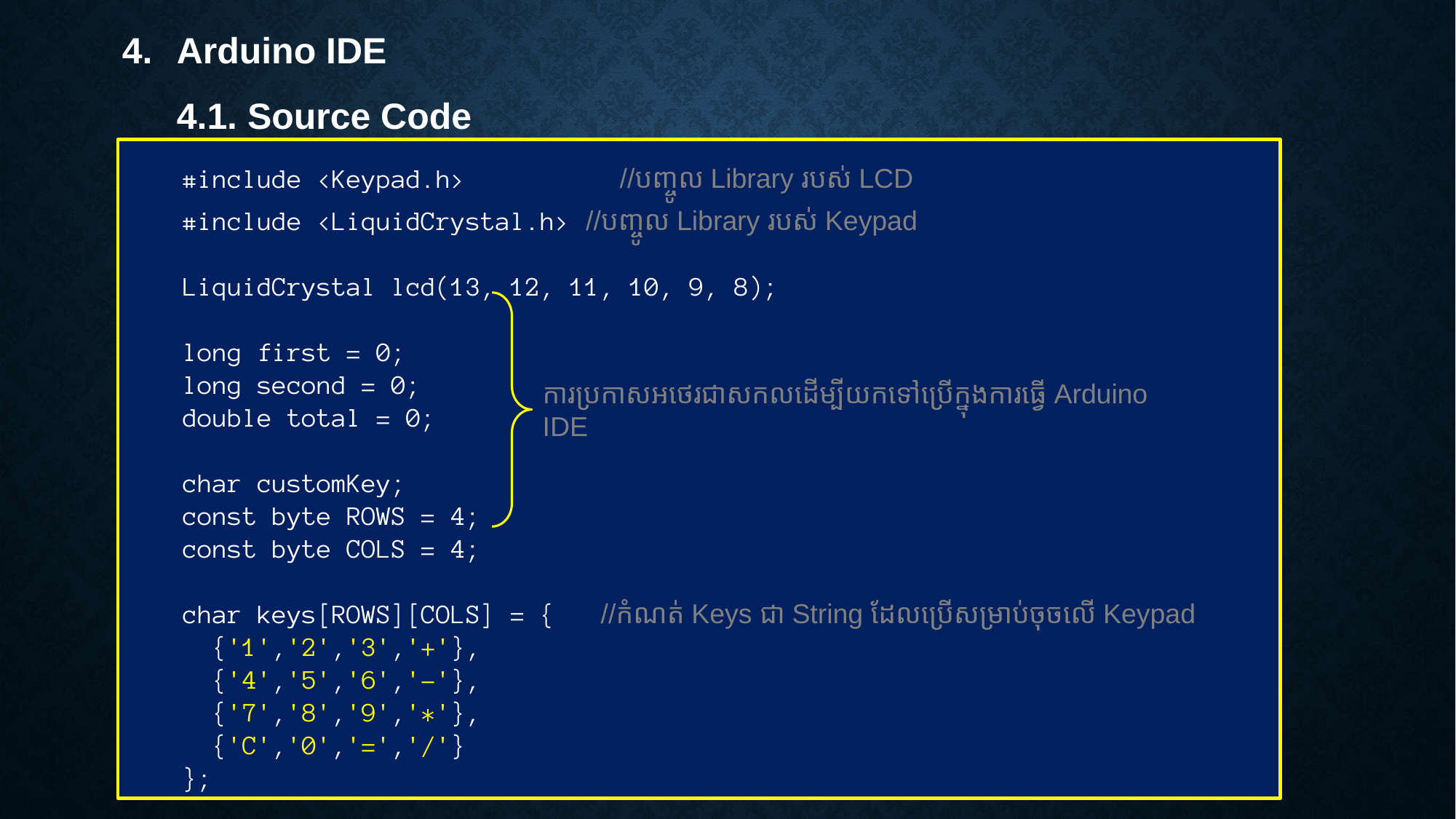

Arduino IDE
4.1. Source Code
#include <Keypad.h>		//បញ្ចូល Library របស់ LCD
#include <LiquidCrystal.h> //បញ្ចូល Library របស់ Keypad

LiquidCrystal lcd(13, 12, 11, 10, 9, 8);

long first = 0;
long second = 0;
double total = 0;

char customKey;
const byte ROWS = 4;
const byte COLS = 4;

char keys[ROWS][COLS] = {   //កំណត់ Keys ជា String ដែលប្រើសម្រាប់ចុចលើ Keypad
  {'1','2','3','+'},
  {'4','5','6','-'},
  {'7','8','9','*'},
  {'C','0','=','/'}
};

ការប្រកាសអថេរជាសកលដើម្បីយកទៅប្រើក្នុងការធ្វើ Arduino IDE